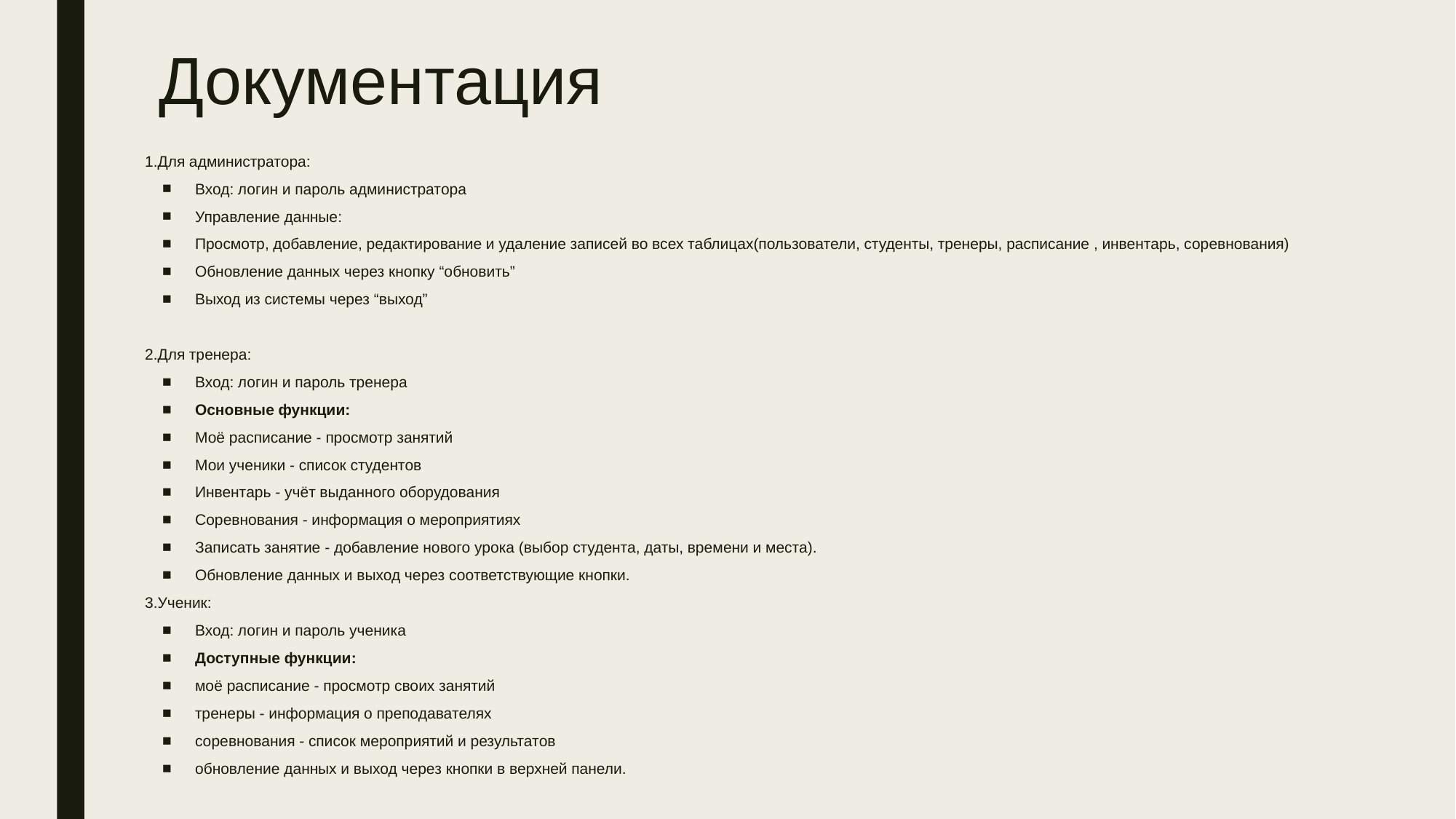

# Документация
1.Для администратора:
Вход: логин и пароль администратора
Управление данные:
Просмотр, добавление, редактирование и удаление записей во всех таблицах(пользователи, студенты, тренеры, расписание , инвентарь, соревнования)
Обновление данных через кнопку “обновить”
Выход из системы через “выход”

2.Для тренера:
Вход: логин и пароль тренера
Основные функции:
Моё расписание - просмотр занятий
Мои ученики - список студентов
Инвентарь - учёт выданного оборудования
Соревнования - информация о мероприятиях
Записать занятие - добавление нового урока (выбор студента, даты, времени и места).
Обновление данных и выход через соответствующие кнопки.
3.Ученик:
Вход: логин и пароль ученика
Доступные функции:
моё расписание - просмотр своих занятий
тренеры - информация о преподавателях
соревнования - список мероприятий и результатов
обновление данных и выход через кнопки в верхней панели.